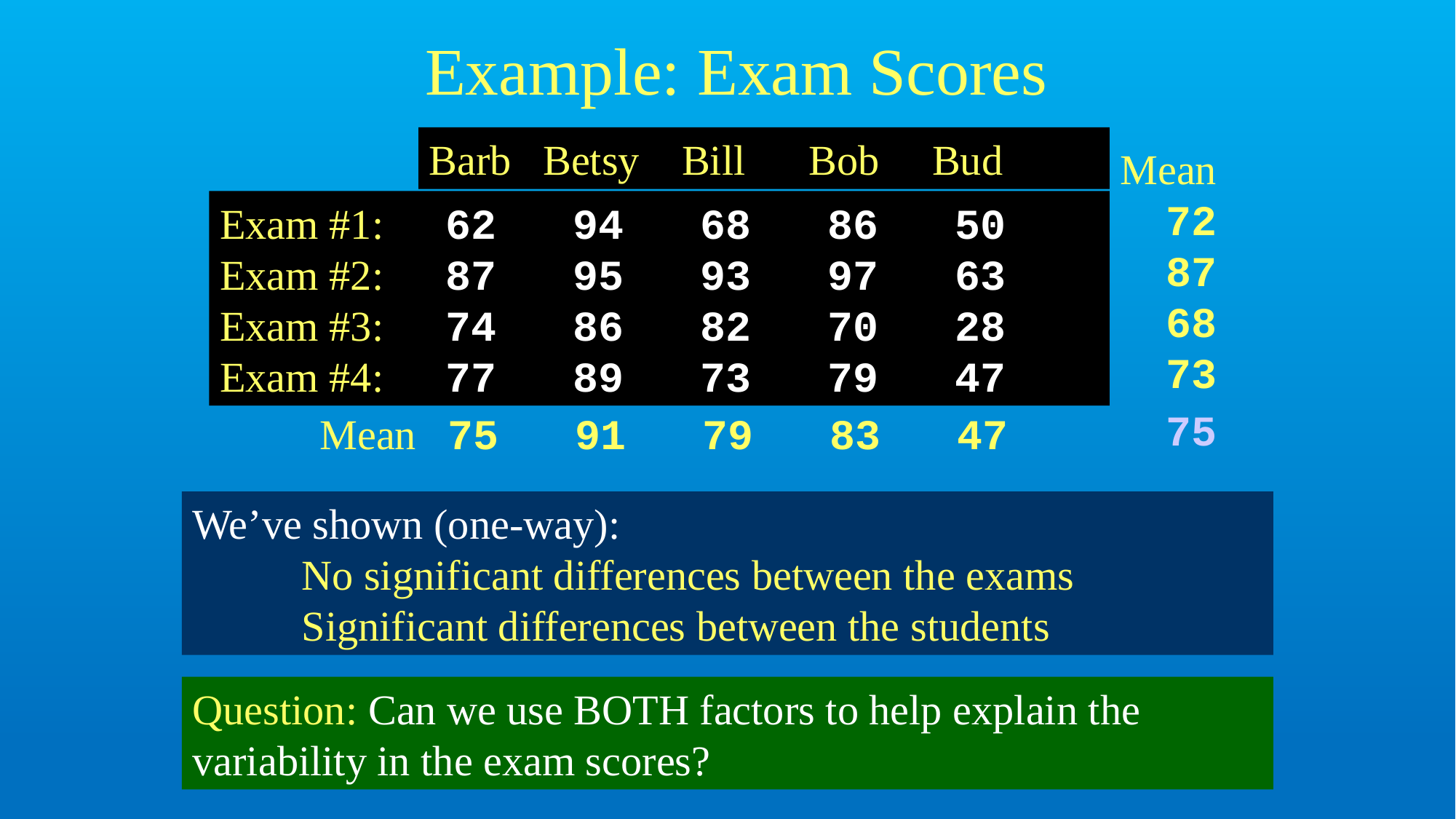

# Example: Exam Scores
Barb   Betsy    Bill      Bob     Bud
Mean
72
87
68
73
75
Exam #1:
Exam #2:
Exam #3:
Exam #4:
 62   94   68   86   50
 87   95   93   97   63
 74   86   82   70   28
 77   89   73   79   47
Mean   75   91   79   83   47
We’ve shown (one-way):
	No significant differences between the exams
	Significant differences between the students
Question: Can we use BOTH factors to help explain the variability in the exam scores?